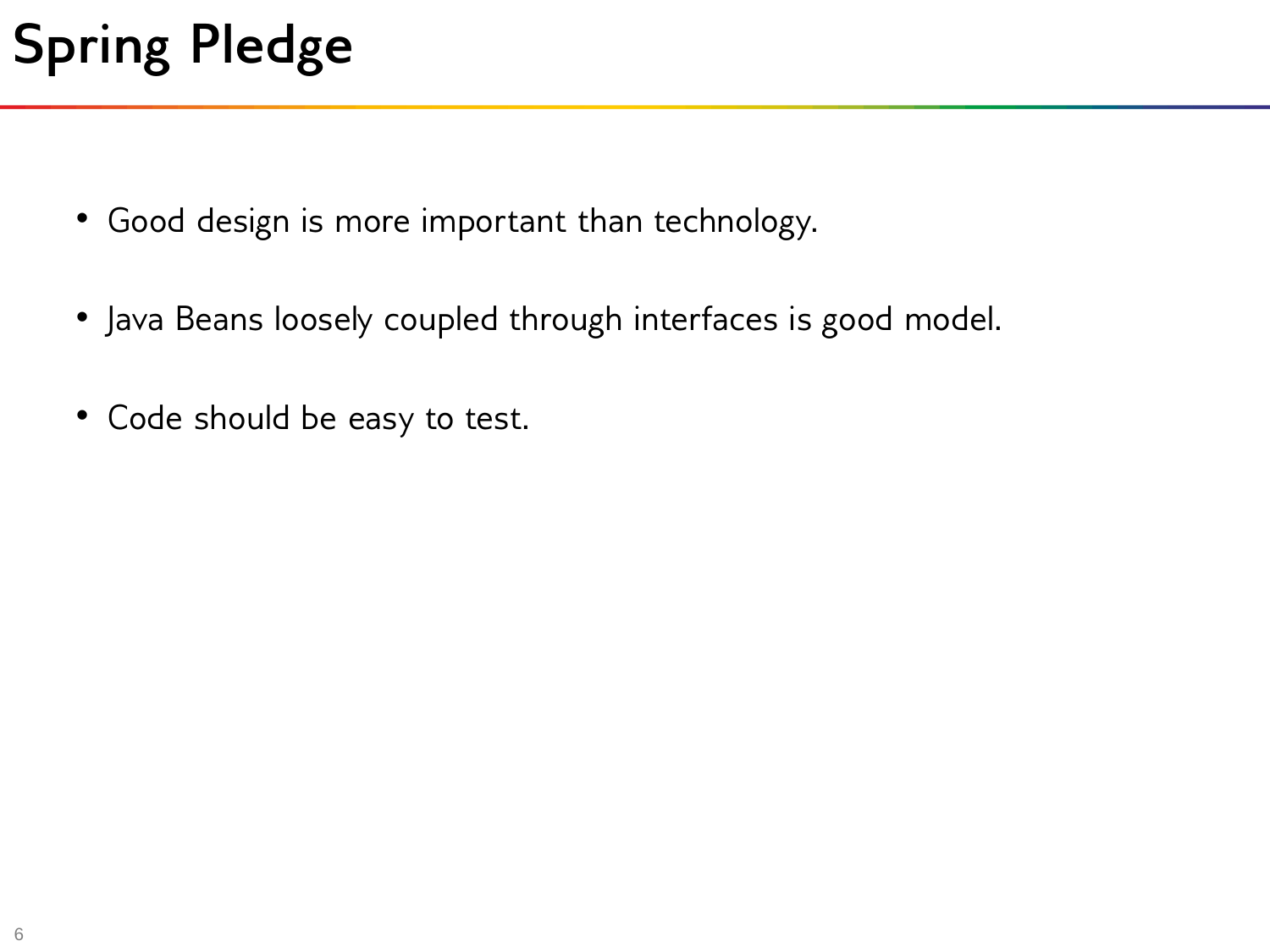

# Spring Pledge
Good design is more important than technology.

Java Beans loosely coupled through interfaces is good model.

Code should be easy to test.